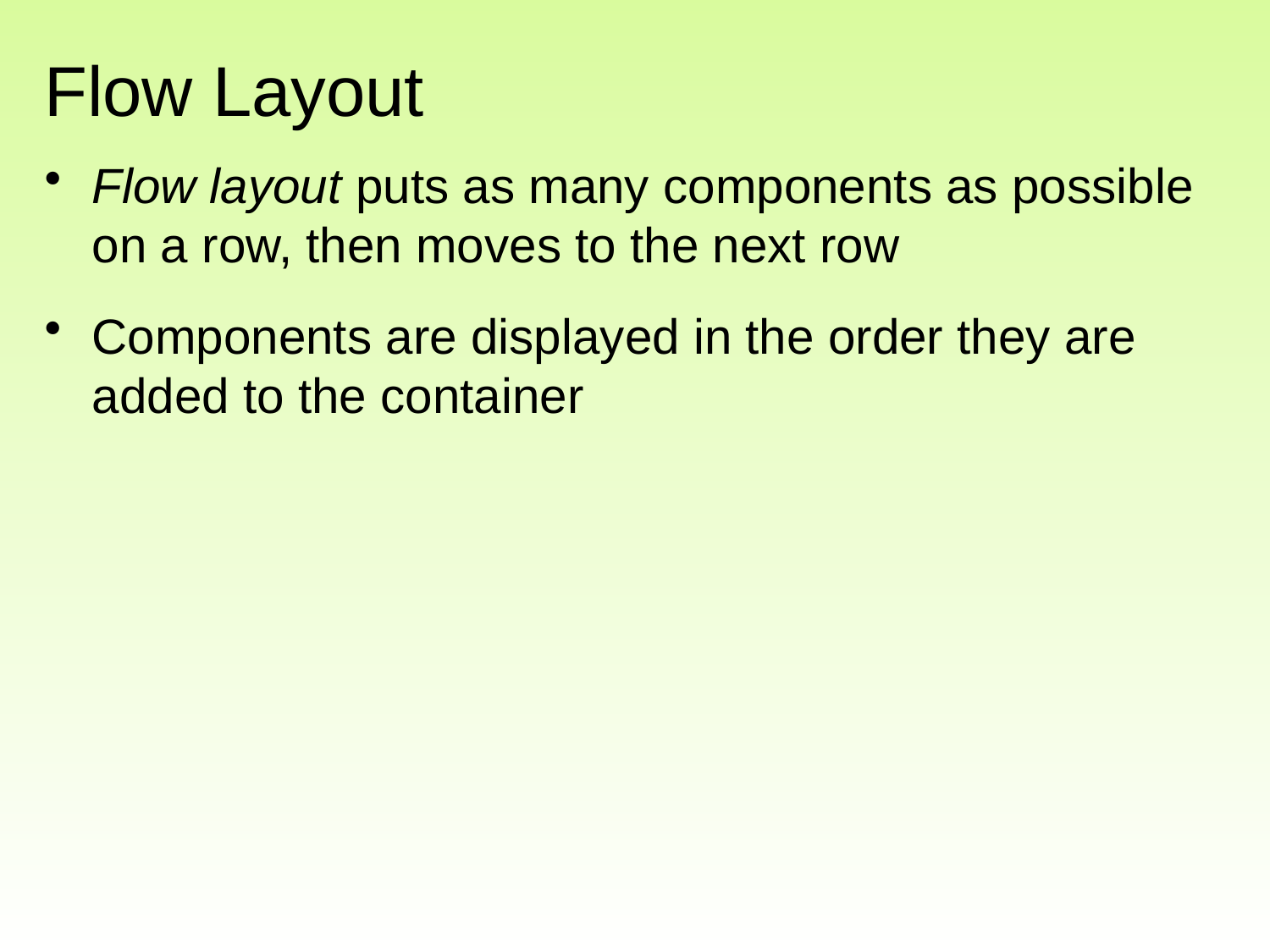

# Flow Layout
Flow layout puts as many components as possible on a row, then moves to the next row
Components are displayed in the order they are added to the container